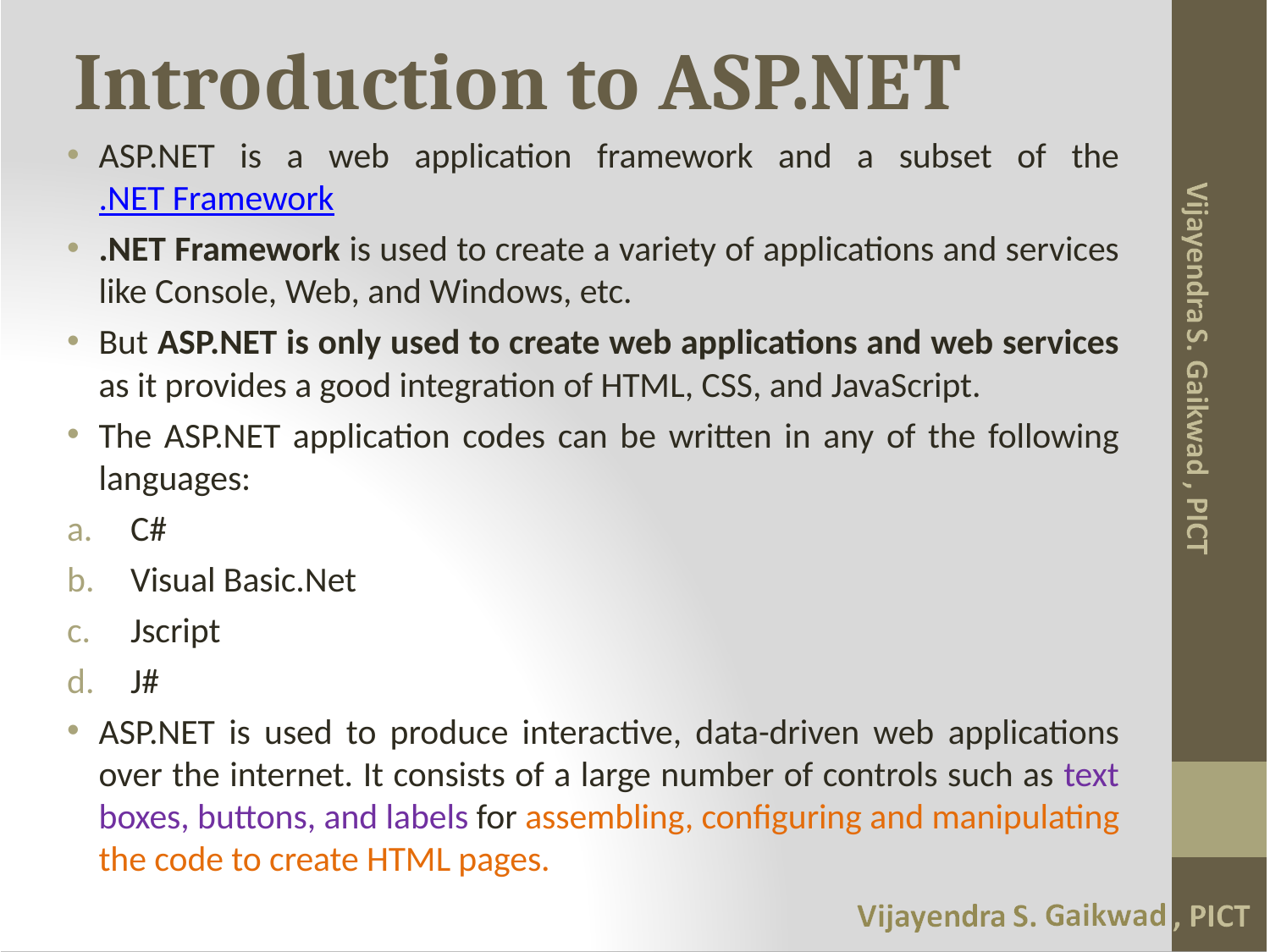

# Introduction to ASP.NET
ASP.NET is a web application framework and a subset of the .NET Framework
.NET Framework is used to create a variety of applications and services like Console, Web, and Windows, etc.
But ASP.NET is only used to create web applications and web services as it provides a good integration of HTML, CSS, and JavaScript.
The ASP.NET application codes can be written in any of the following languages:
C#
Visual Basic.Net
Jscript
J#
ASP.NET is used to produce interactive, data-driven web applications over the internet. It consists of a large number of controls such as text boxes, buttons, and labels for assembling, configuring and manipulating the code to create HTML pages.